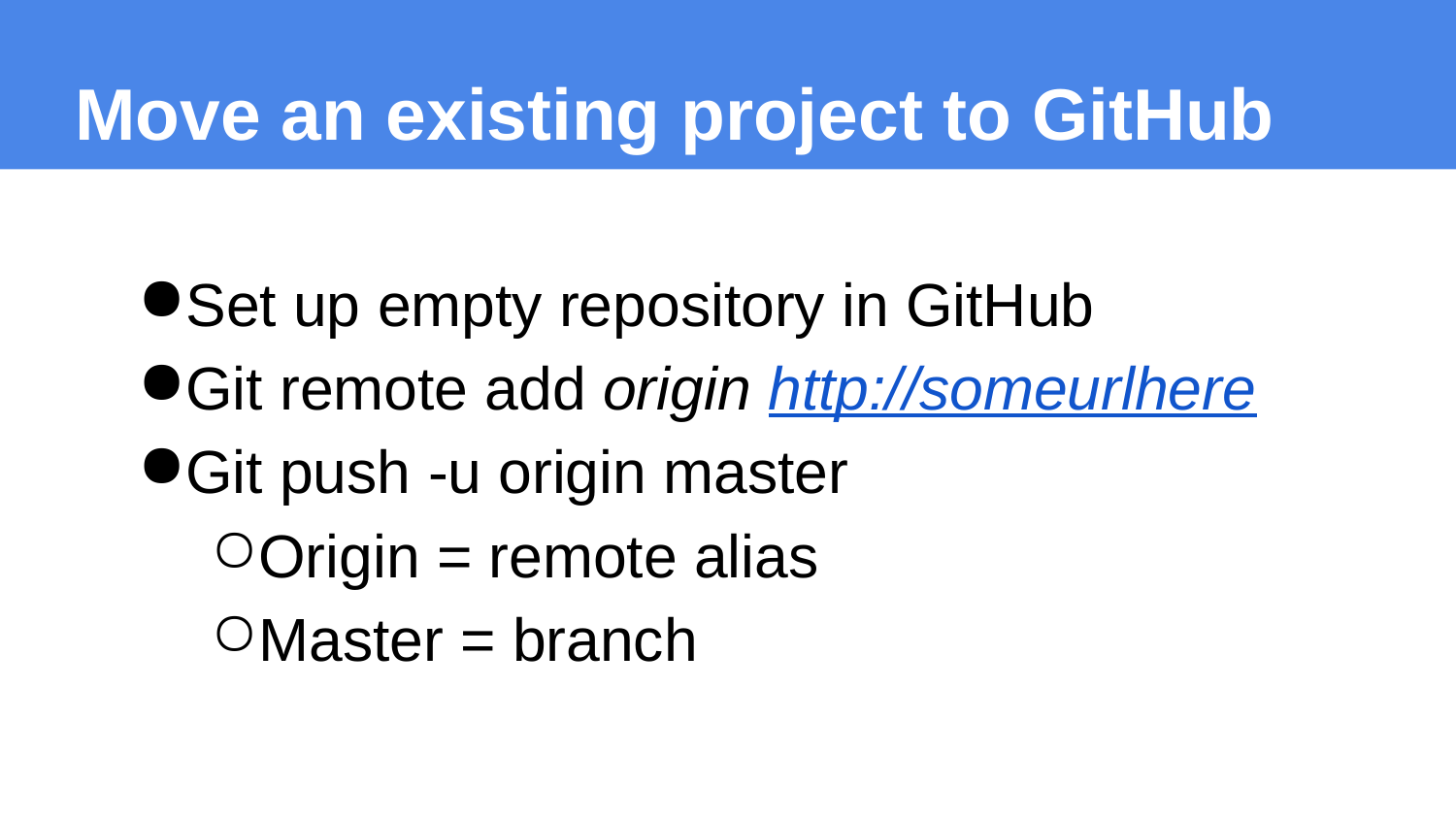

Move an existing project to GitHub
Set up empty repository in GitHub
Git remote add origin http://someurlhere
Git push -u origin master
Origin = remote alias
Master = branch